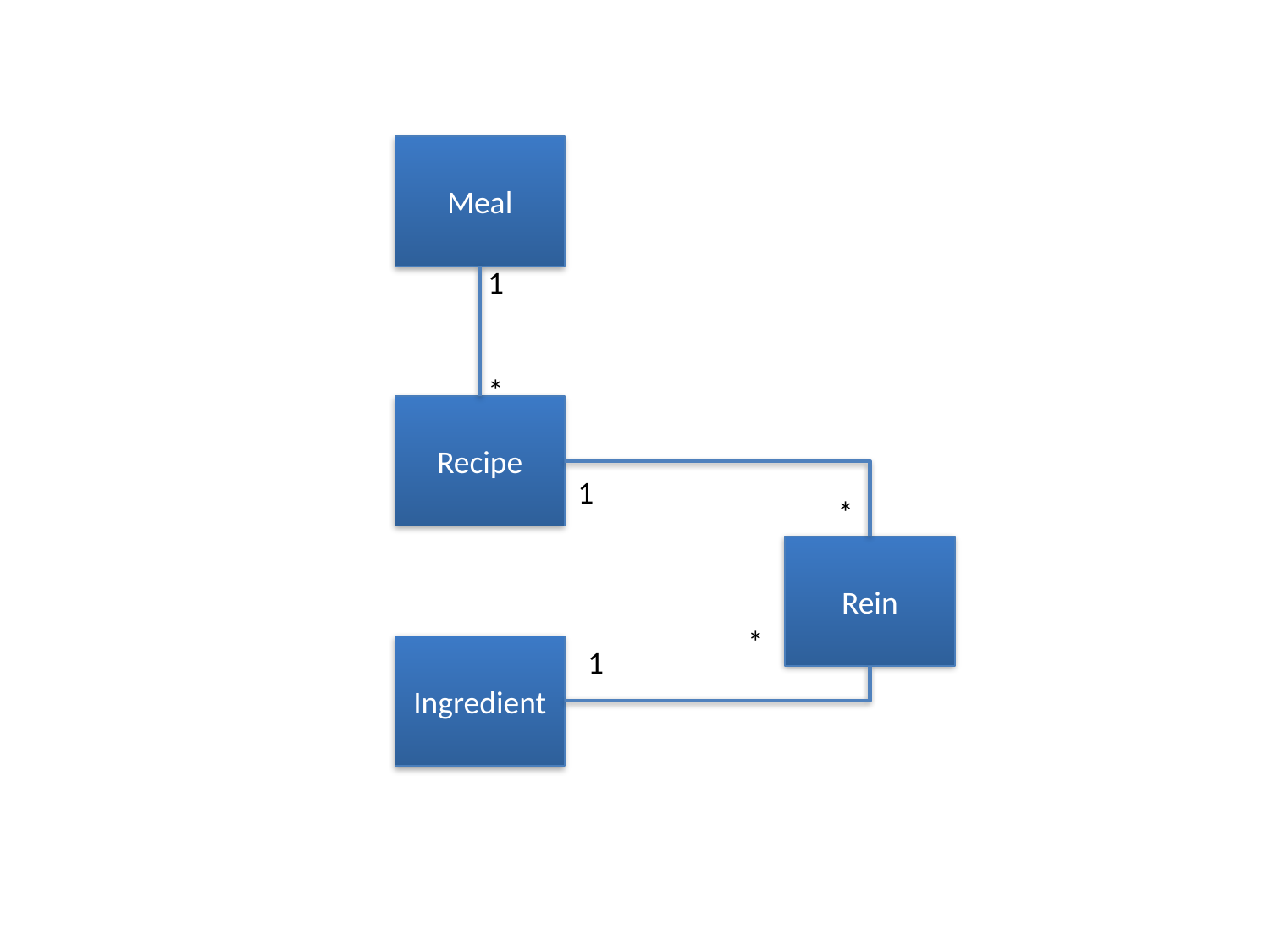

Meal
1
*
Recipe
1
*
Rein
*
Ingredient
1